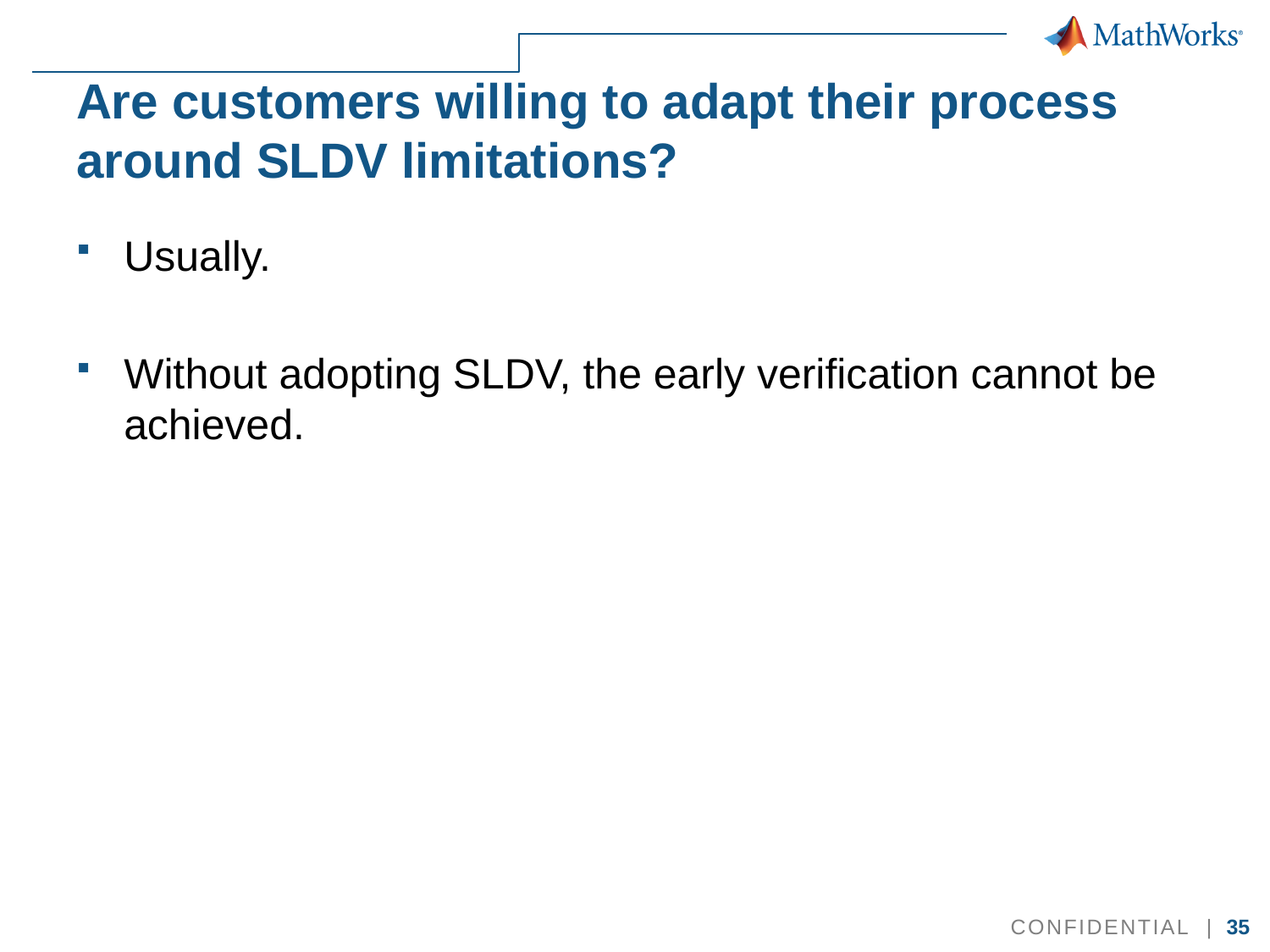

# Are customers willing to adapt their process around SLDV limitations?
Usually.

Without adopting SLDV, the early verification cannot be achieved.